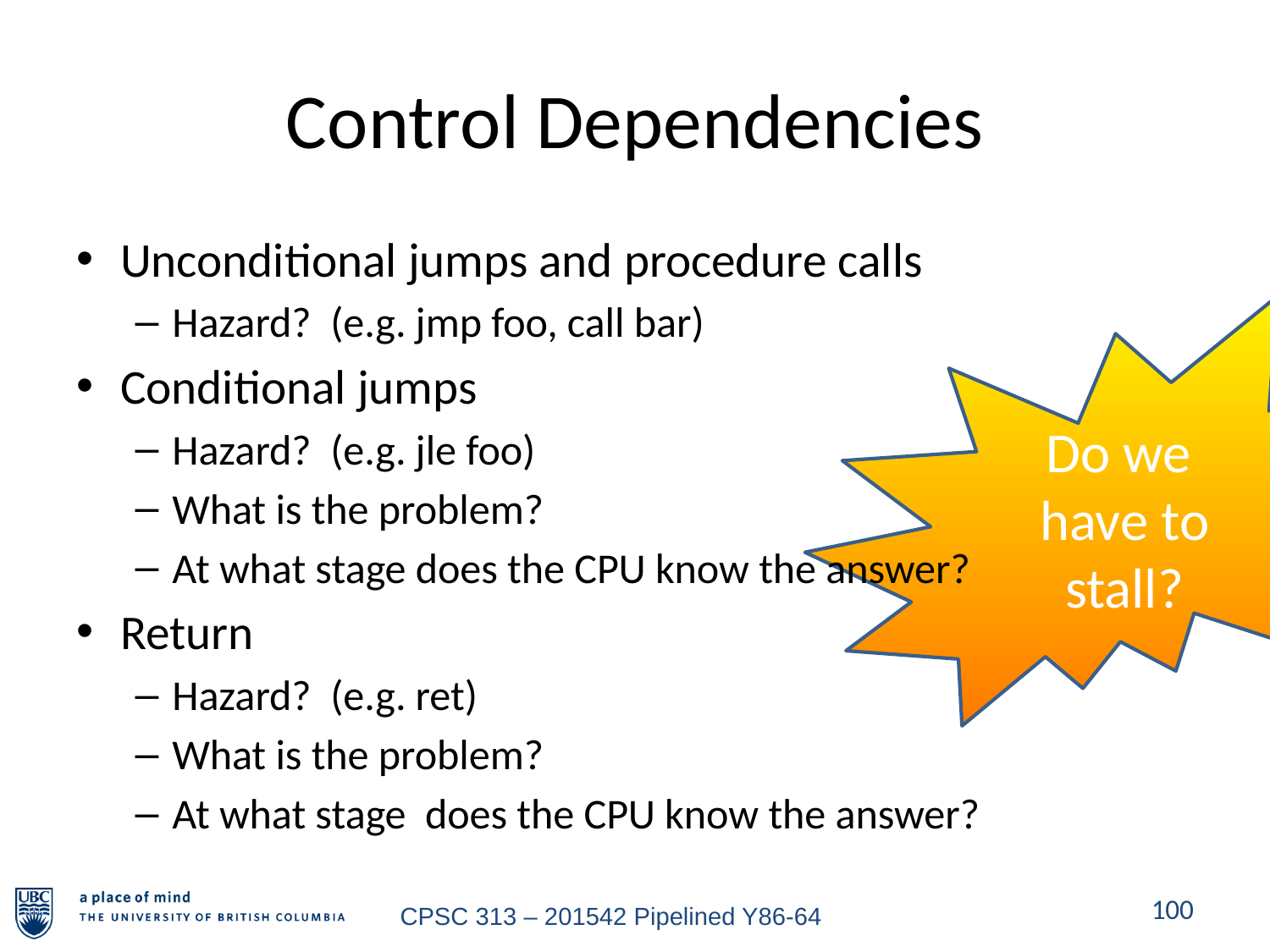

# Control Dependencies
Unconditional jumps and procedure calls
Hazard?  (e.g. jmp foo, call bar)
Conditional jumps
Hazard?  (e.g. jle foo)
What is the problem?
At what stage does the CPU know the answer?
Return
Hazard?  (e.g. ret)
What is the problem?
At what stage  does the CPU know the answer?

Do we  have to stall?
100